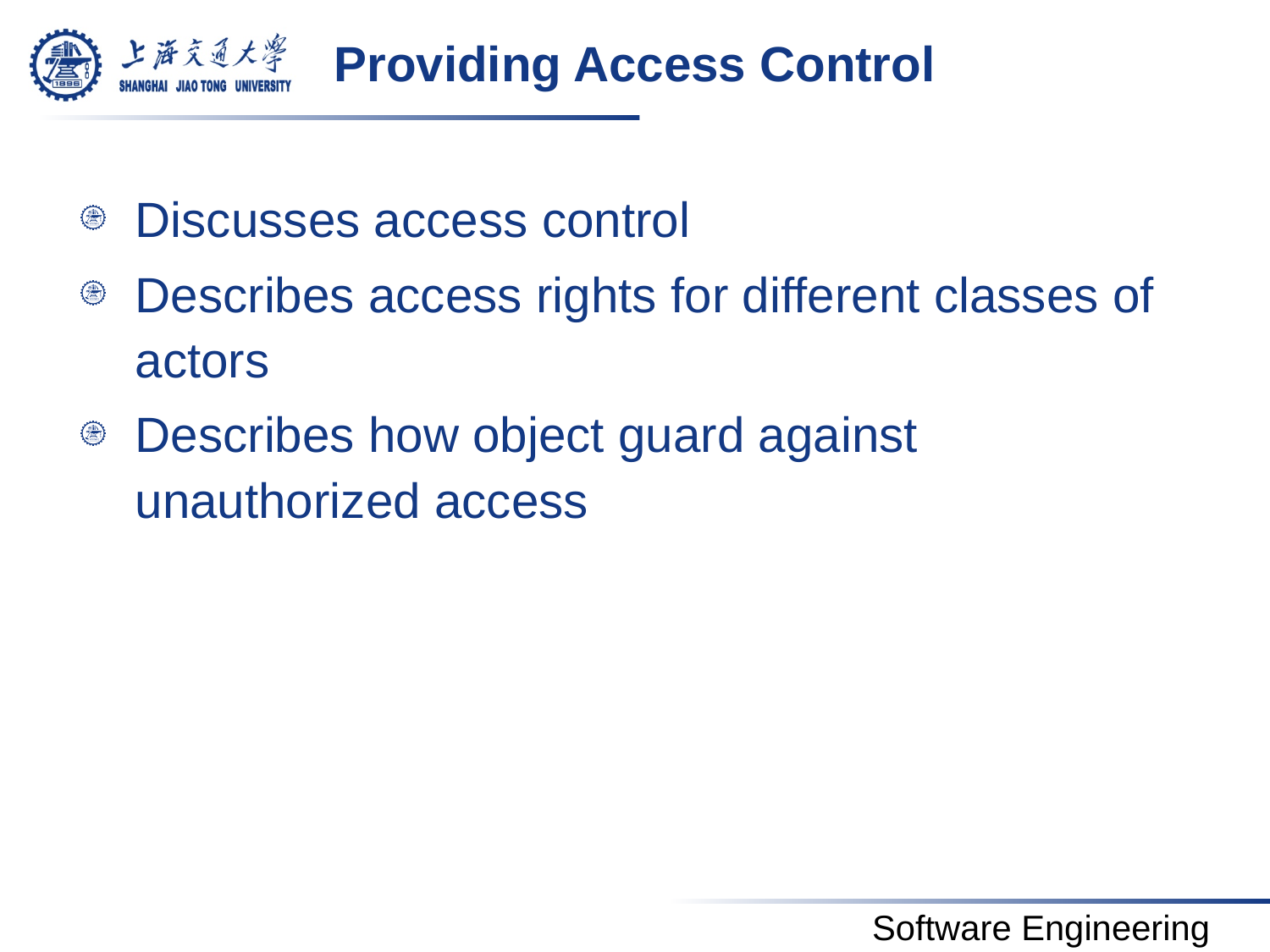

# Providing Access Control
Discusses access control
Describes access rights for different classes of actors
Describes how object guard against unauthorized access